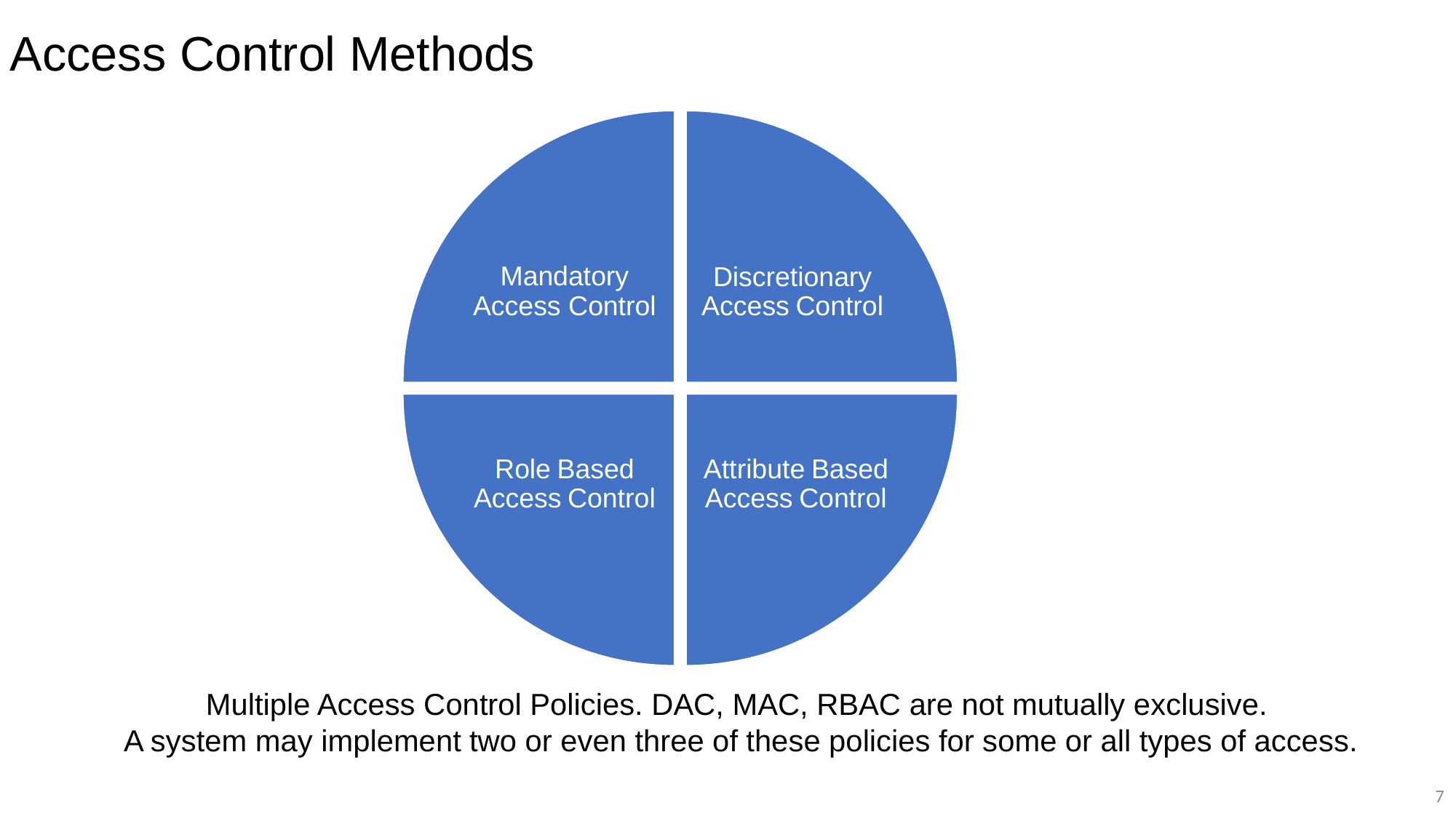

# Access Control Methods
Mandatory Access Control
Discretionary Access Control
Role Based Access Control
Attribute Based Access Control
Multiple Access Control Policies. DAC, MAC, RBAC are not mutually exclusive.
A system may implement two or even three of these policies for some or all types of access.
7